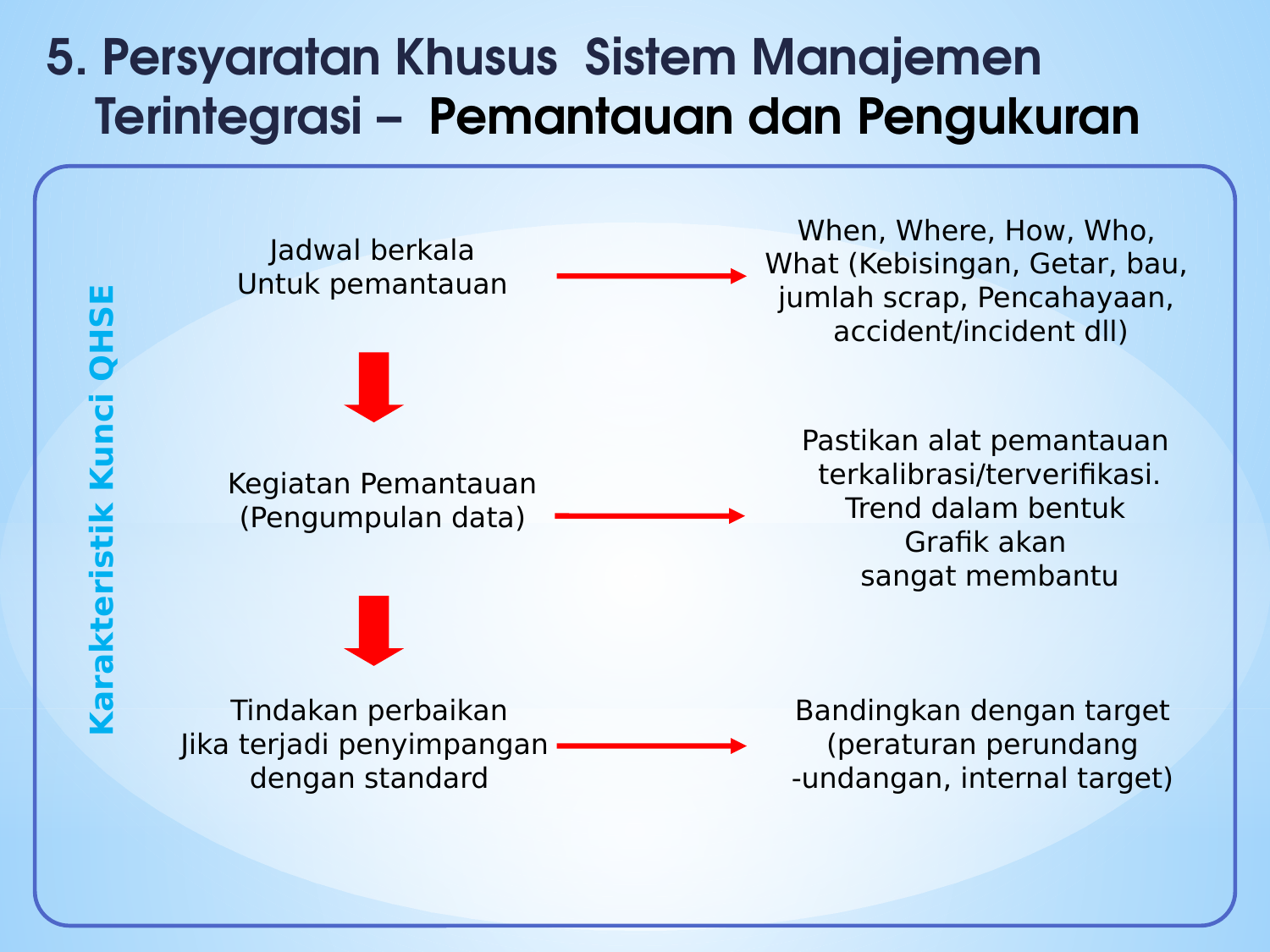

5. Persyaratan Khusus  Sistem Manajemen  Terintegrasi –  Pemantauan dan Pengukuran

When, Where, How, Who,
What (Kebisingan, Getar, bau,
jumlah scrap, Pencahayaan,
accident/incident dll)
Jadwal berkala
Untuk pemantauan

Pastikan alat pemantauan
terkalibrasi/terverifikasi.
Trend dalam bentuk
Grafik akan
sangat membantu
Kegiatan Pemantauan
(Pengumpulan data)
Karakteristik Kunci QHSE

Tindakan perbaikan
Jika terjadi penyimpangan
dengan standard
Bandingkan dengan target
(peraturan perundang
-undangan, internal target)